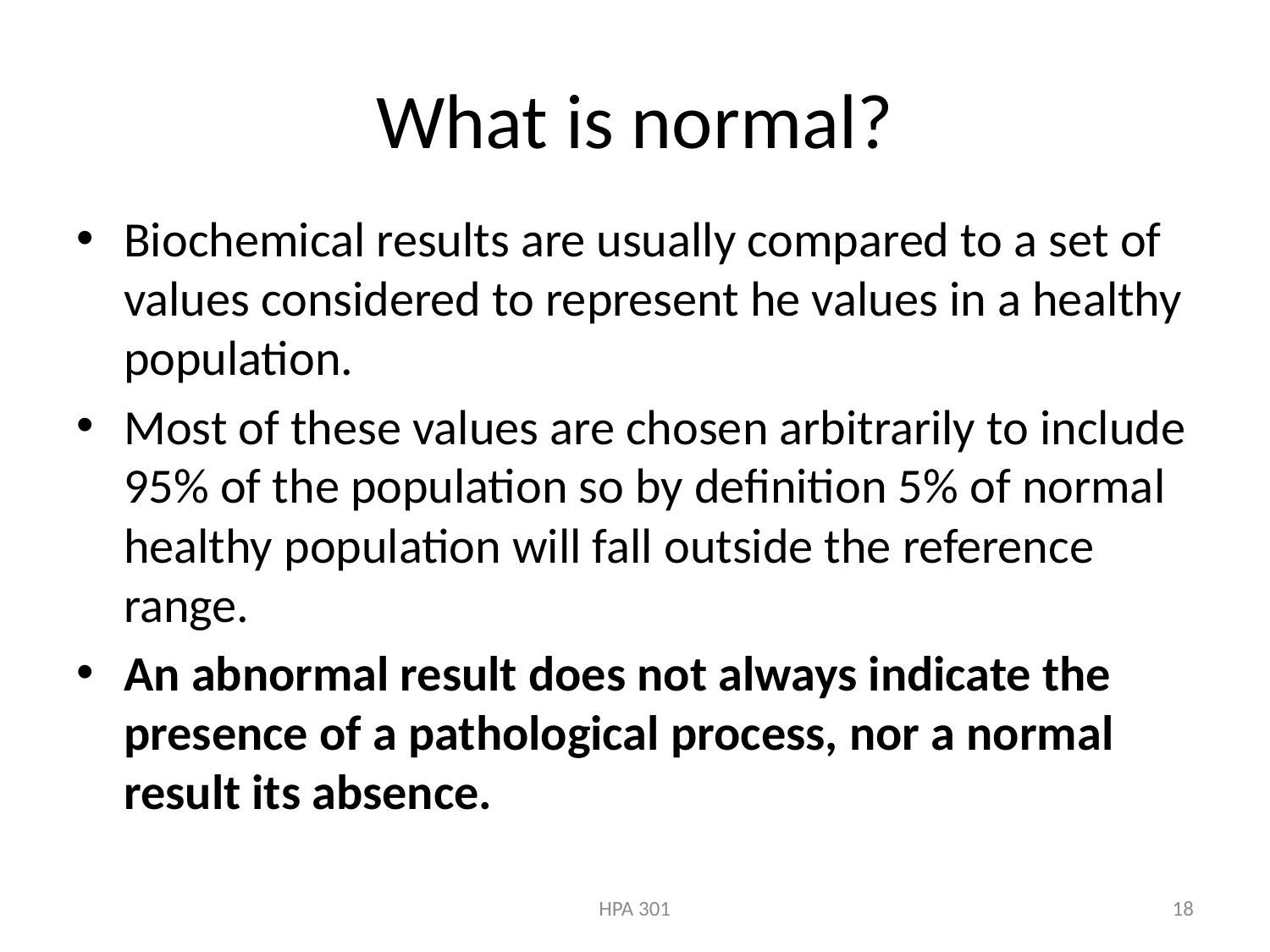

# What is normal?
Biochemical results are usually compared to a set of values considered to represent he values in a healthy population.
Most of these values are chosen arbitrarily to include 95% of the population so by definition 5% of normal healthy population will fall outside the reference range.
An abnormal result does not always indicate the presence of a pathological process, nor a normal result its absence.
HPA 301
18